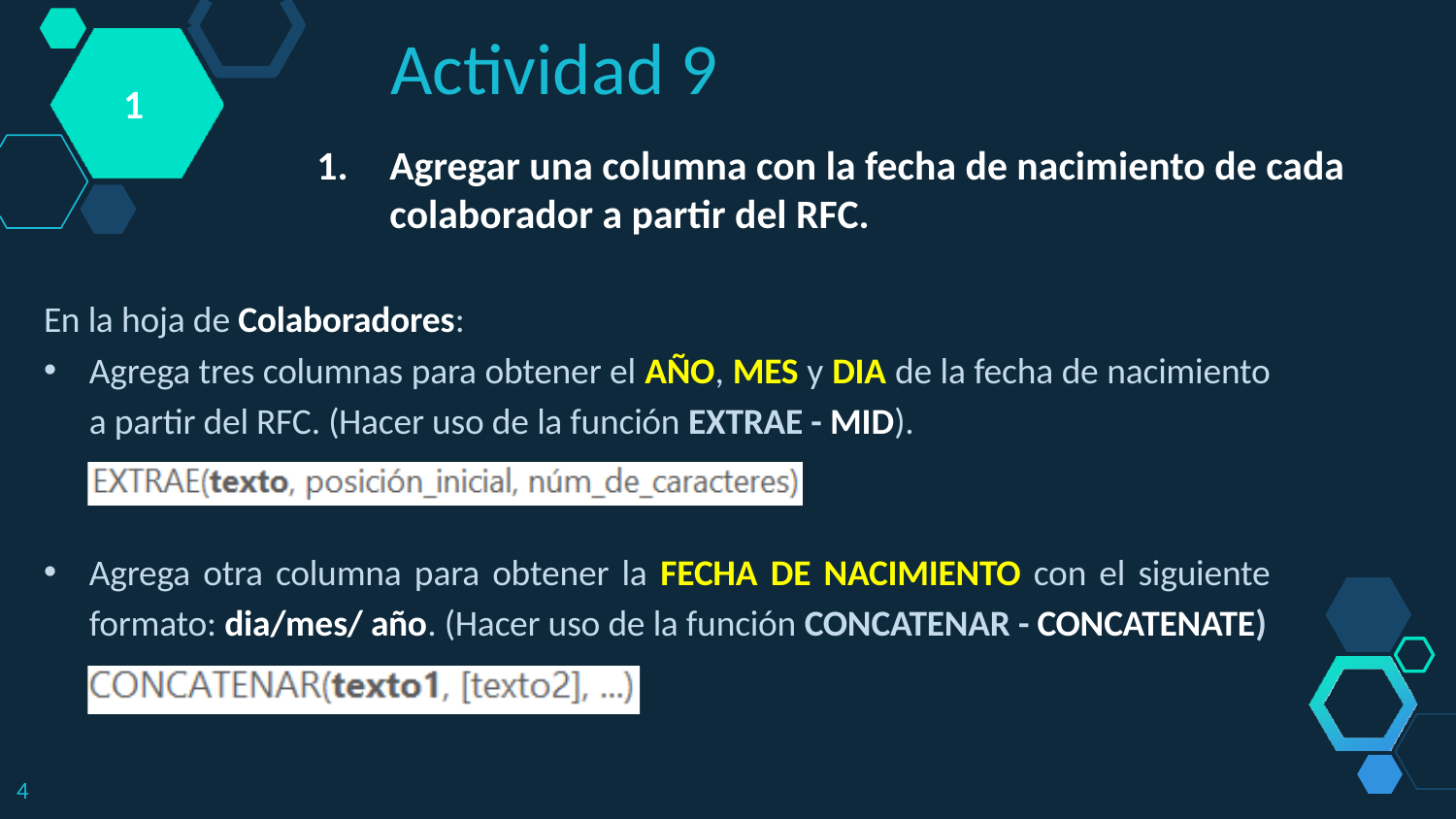

Actividad 9

1
Agregar una columna con la fecha de nacimiento de cada colaborador a partir del RFC.

En la hoja de Colaboradores:
Agrega tres columnas para obtener el AÑO, MES y DIA de la fecha de nacimiento a partir del RFC. (Hacer uso de la función EXTRAE - MID).

Agrega otra columna para obtener la FECHA DE NACIMIENTO con el siguiente formato: dia/mes/ año. (Hacer uso de la función CONCATENAR - CONCATENATE)

4